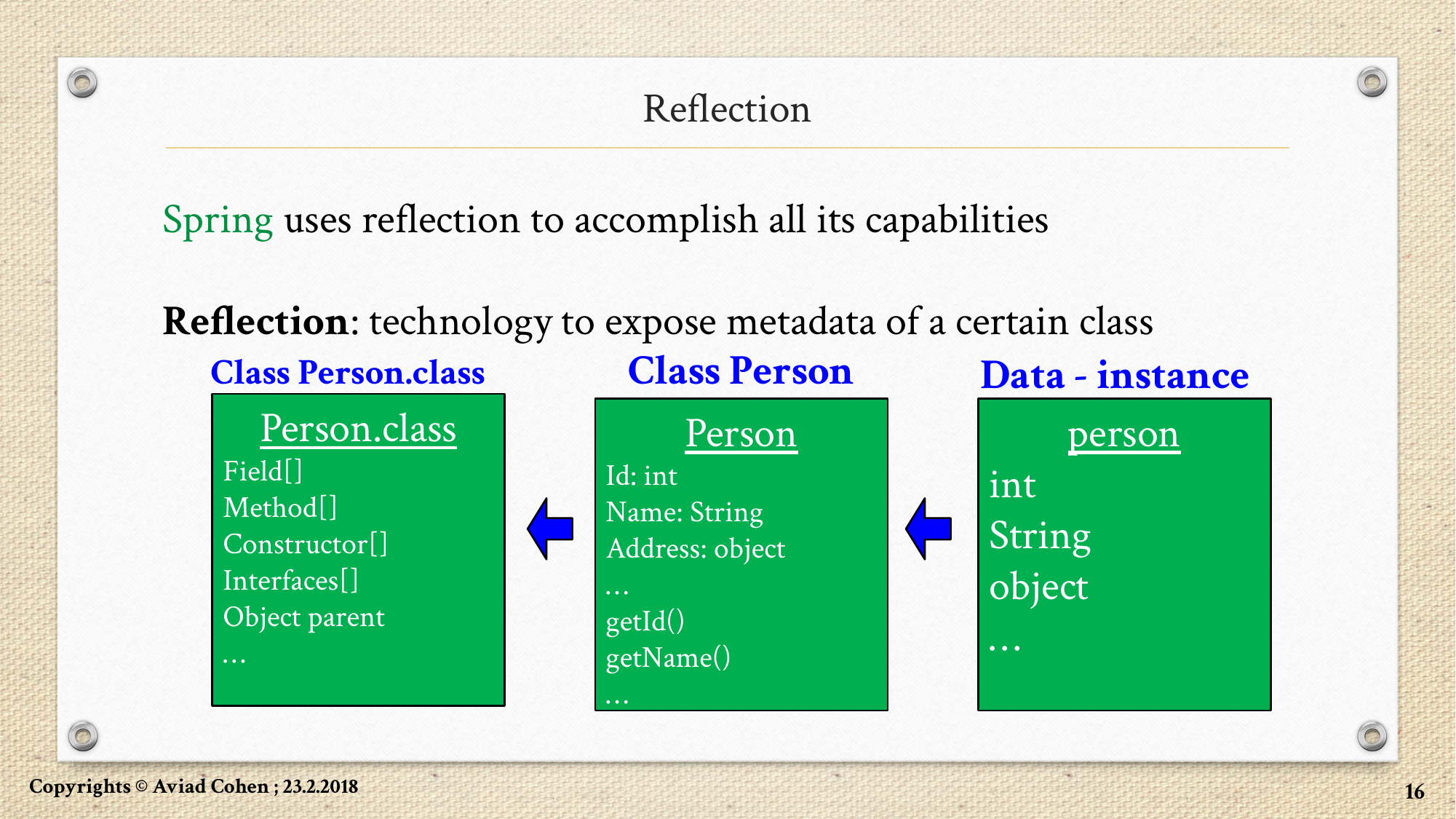

# Reflection
Spring uses reflection to accomplish all its capabilities

Reflection: technology to expose metadata of a certain class
Class Person
Data - instance
Class Person.class
Person.class
Field[]
Method[]
Constructor[]
Interfaces[]
Object parent
…
Person
Id: int
Name: String
Address: object
…
getId()
getName()
…
person
int
String
object
…

Copyrights © Aviad Cohen ; 23.2.2018
16